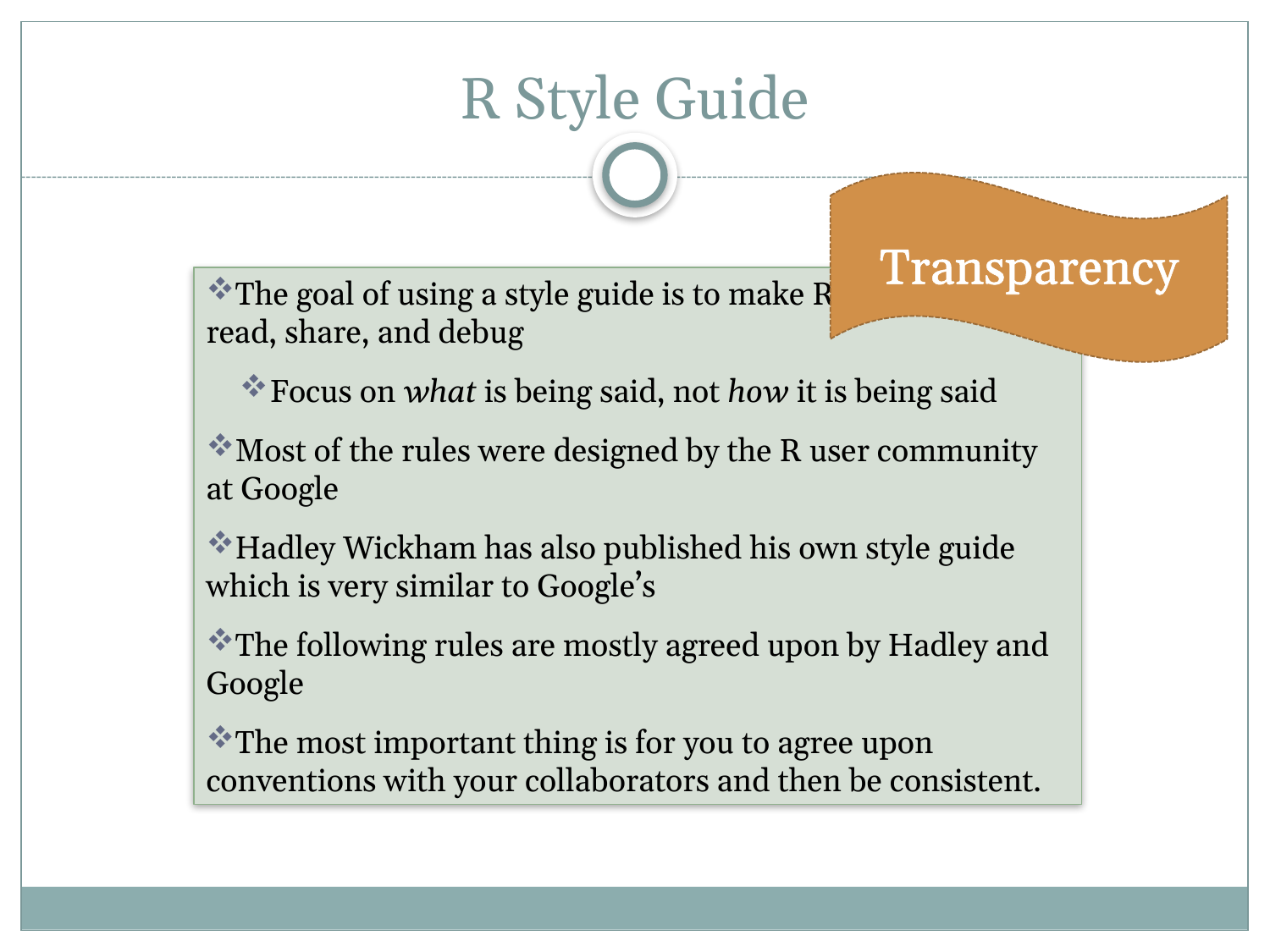

# R Style Guide

Transparency
The goal of using a style guide is to make R code easier to read, share, and debug
Focus on what is being said, not how it is being said
Most of the rules were designed by the R user community at Google
Hadley Wickham has also published his own style guide which is very similar to Google’s
The following rules are mostly agreed upon by Hadley and Google
The most important thing is for you to agree upon conventions with your collaborators and then be consistent.